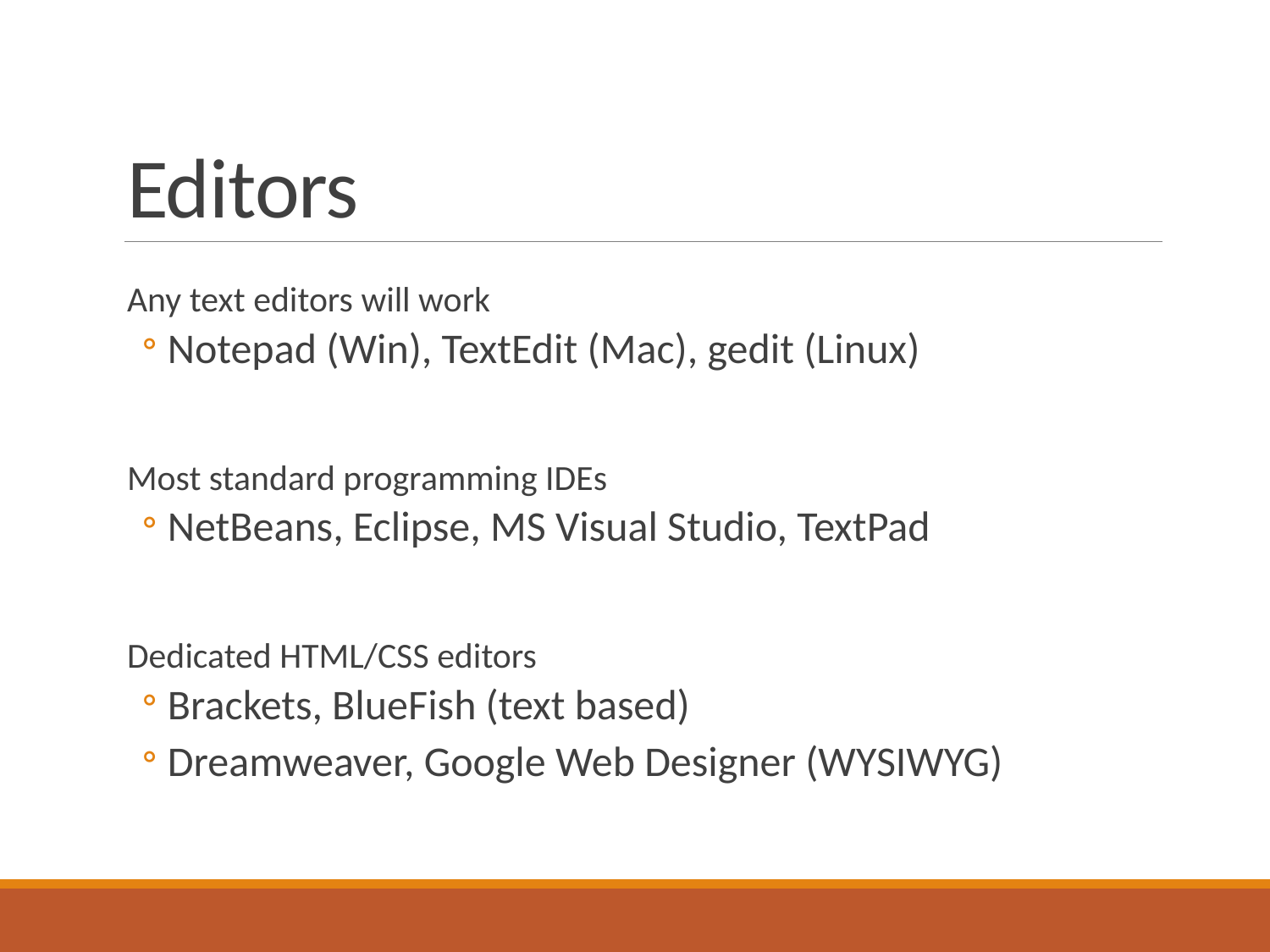

# Editors
Any text editors will work
Notepad (Win), TextEdit (Mac), gedit (Linux)

Most standard programming IDEs
NetBeans, Eclipse, MS Visual Studio, TextPad

Dedicated HTML/CSS editors
Brackets, BlueFish (text based)
Dreamweaver, Google Web Designer (WYSIWYG)